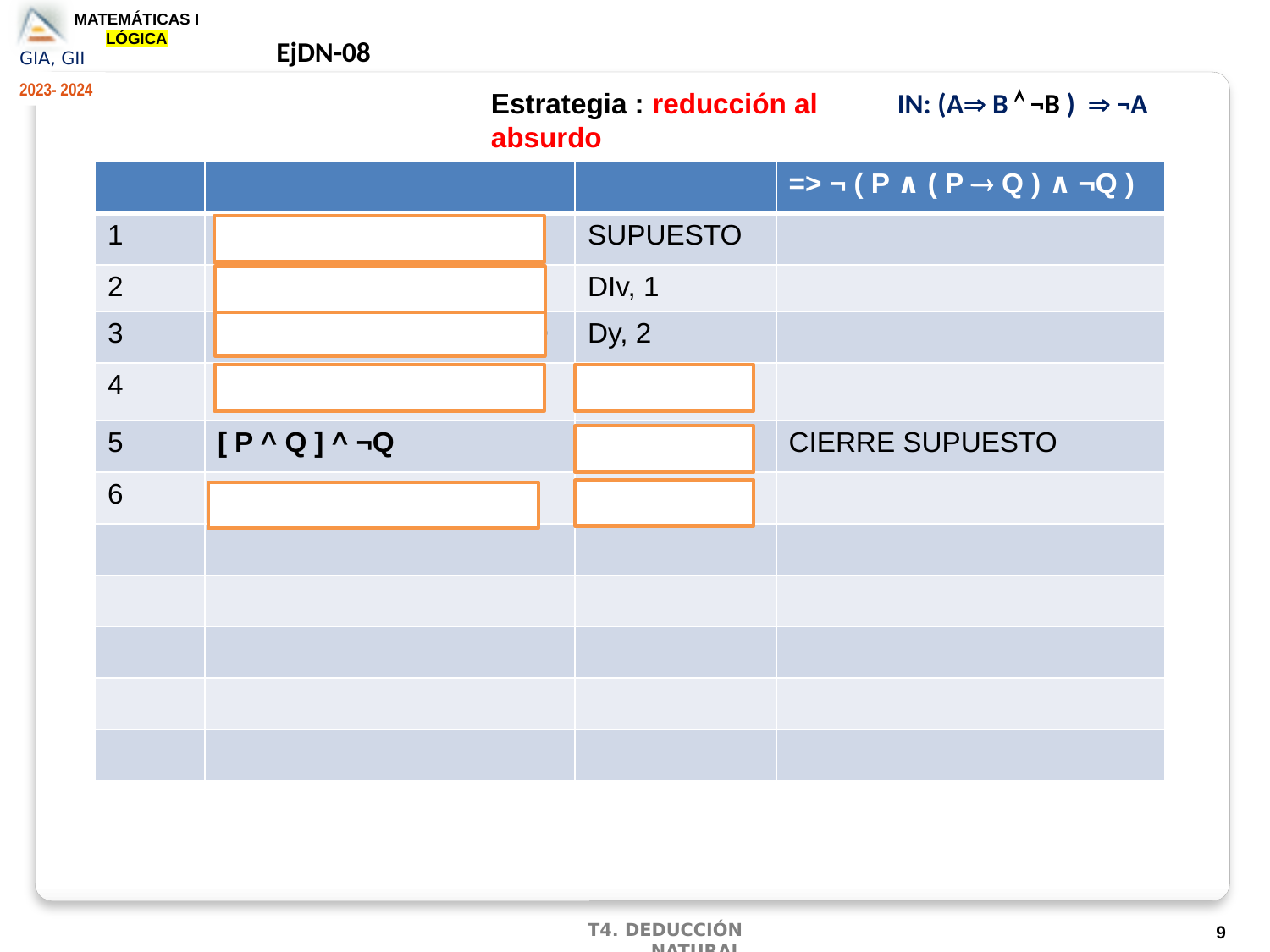

EjDN-08
IN: (A⇒ B ∧ ¬B )  ⇒ ¬A
Estrategia : reducción al absurdo
|  |  |  | => ¬ ( P ∧ ( P → Q ) ∧ ¬Q ) |
| --- | --- | --- | --- |
| 1 | P ^ (P → Q) ^ ¬Q | SUPUESTO |  |
| 2 | P ^ (¬P v Q) ^ ¬Q | DIv, 1 |  |
| 3 | [ (P ^ ¬P) v (P ^ Q) ] ^ ¬Q | Dy, 2 |  |
| 4 | [ F v (P ^ Q) ] ^ ¬Q | E1, 3 |  |
| 5 | [ P ^ Q ] ^ ¬Q | E6, 4 | CIERRE SUPUESTO |
| 6 | ¬( P ∧ ( P → Q ) ∧ ¬Q ) | IN, 1-6 |  |
|  |  |  |  |
|  |  |  |  |
|  |  |  |  |
|  |  |  |  |
|  |  |  |  |

9